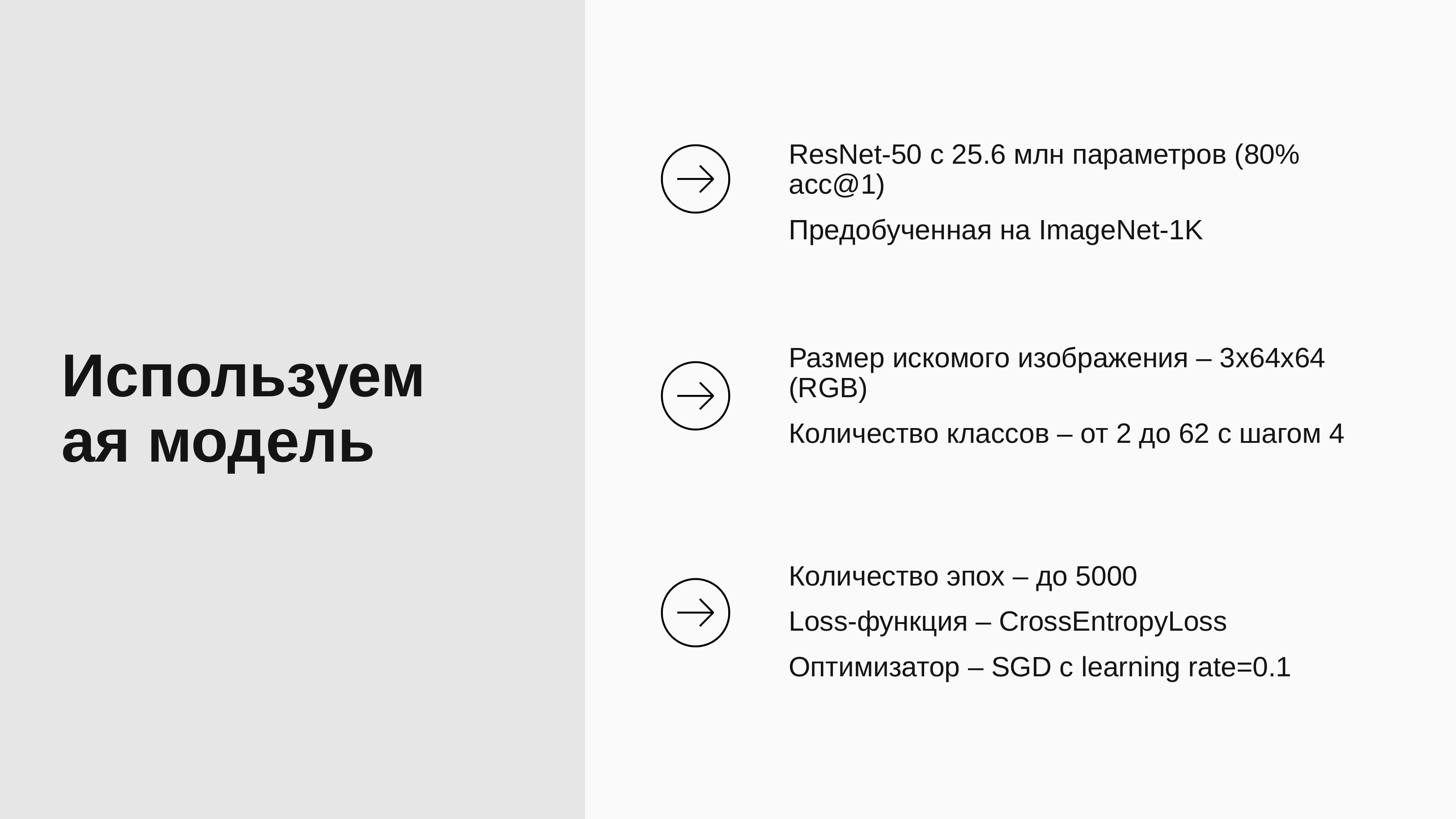

ResNet-50 с 25.6 млн параметров (80% acc@1)
Предобученная на ImageNet-1K
Используемая модель
Размер искомого изображения – 3x64x64 (RGB)
Количество классов – от 2 до 62 с шагом 4
Количество эпох – до 5000
Loss-функция – CrossEntropyLoss
Оптимизатор – SGD с learning rate=0.1